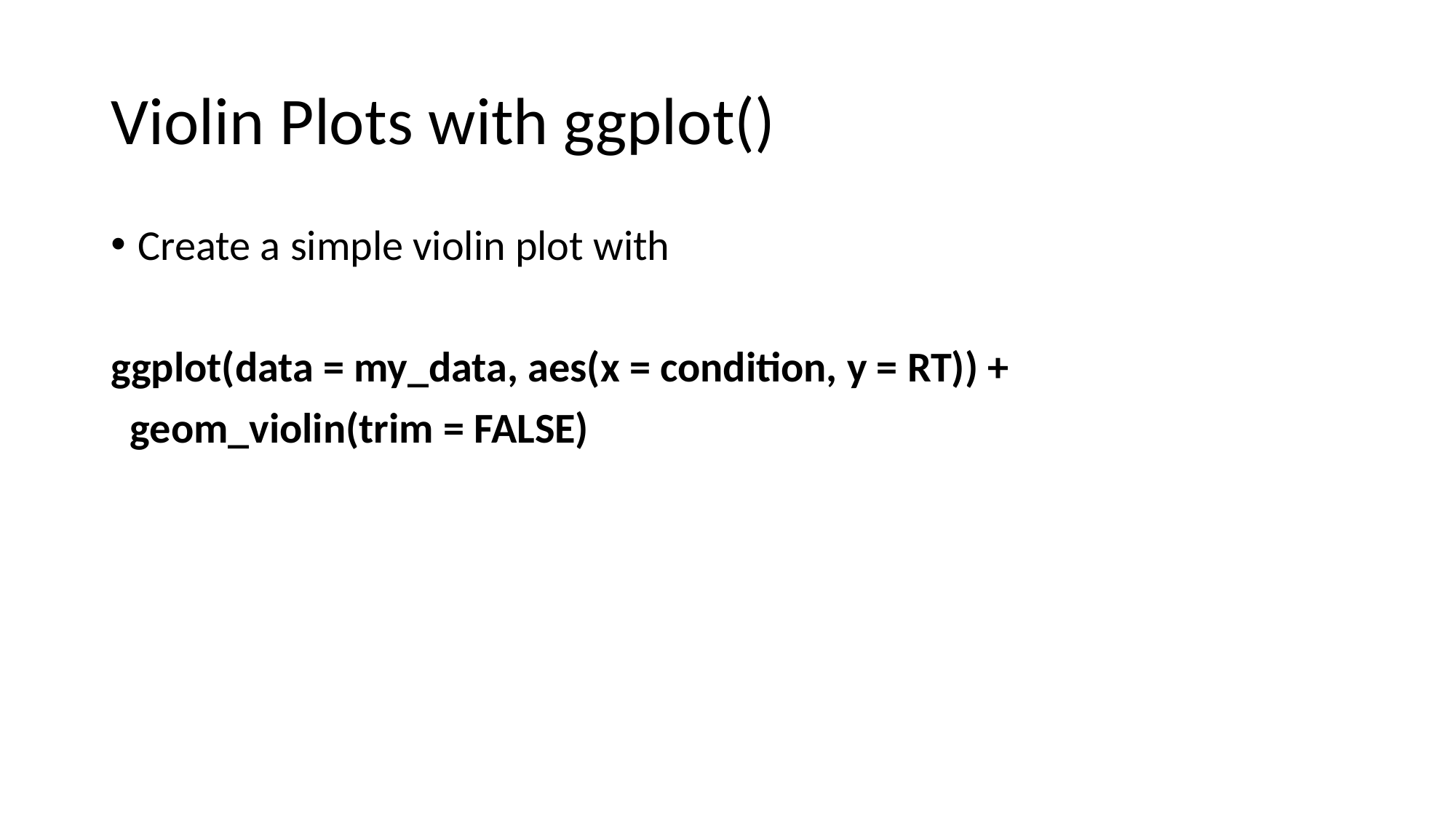

# Violin Plots with ggplot()
Create a simple violin plot with

ggplot(data = my_data, aes(x = condition, y = RT)) +
  geom_violin(trim = FALSE)